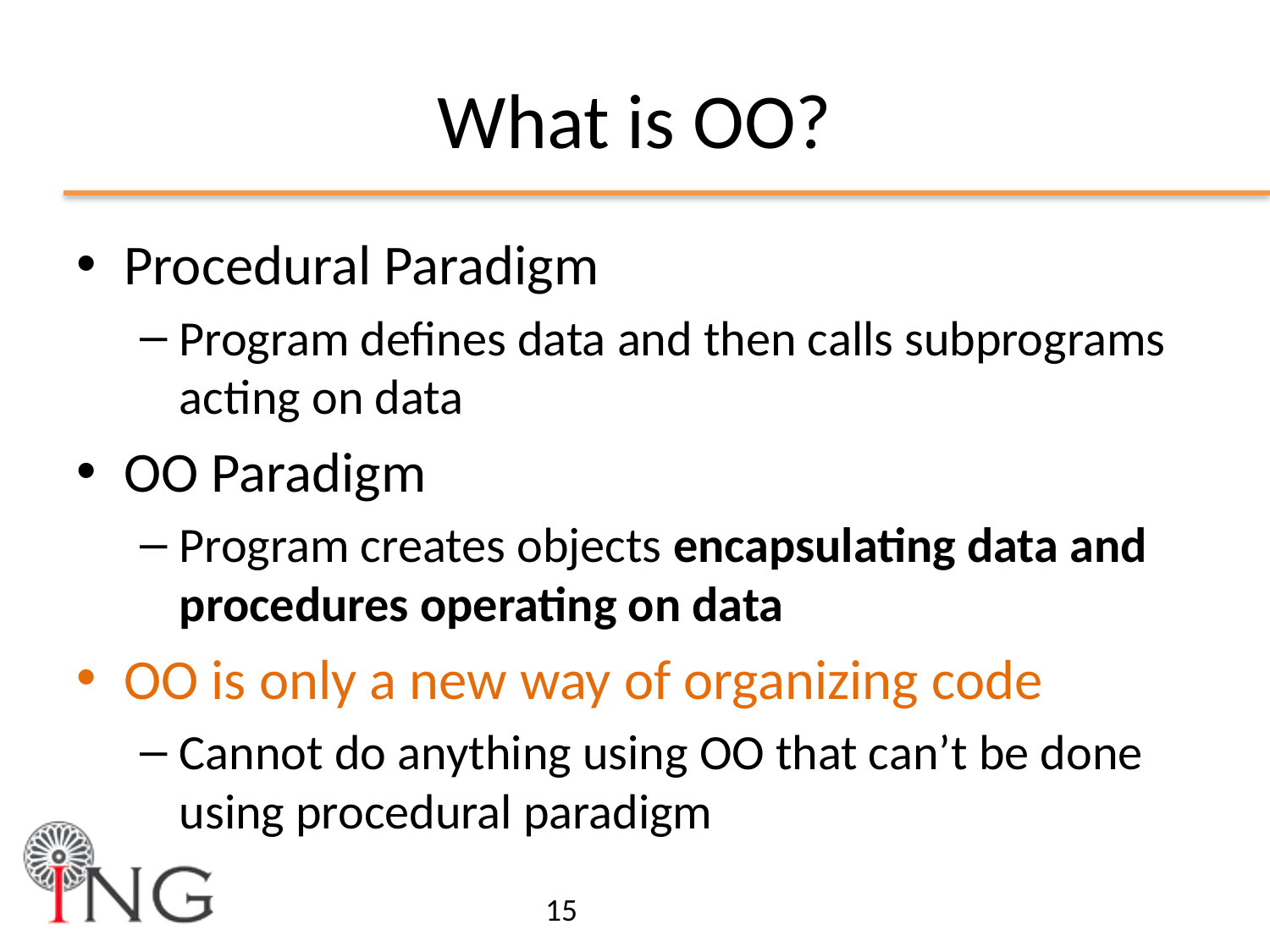

# What is OO?
Procedural Paradigm
Program defines data and then calls subprograms acting on data
OO Paradigm
Program creates objects encapsulating data and procedures operating on data
OO is only a new way of organizing code
Cannot do anything using OO that can’t be done using procedural paradigm
15